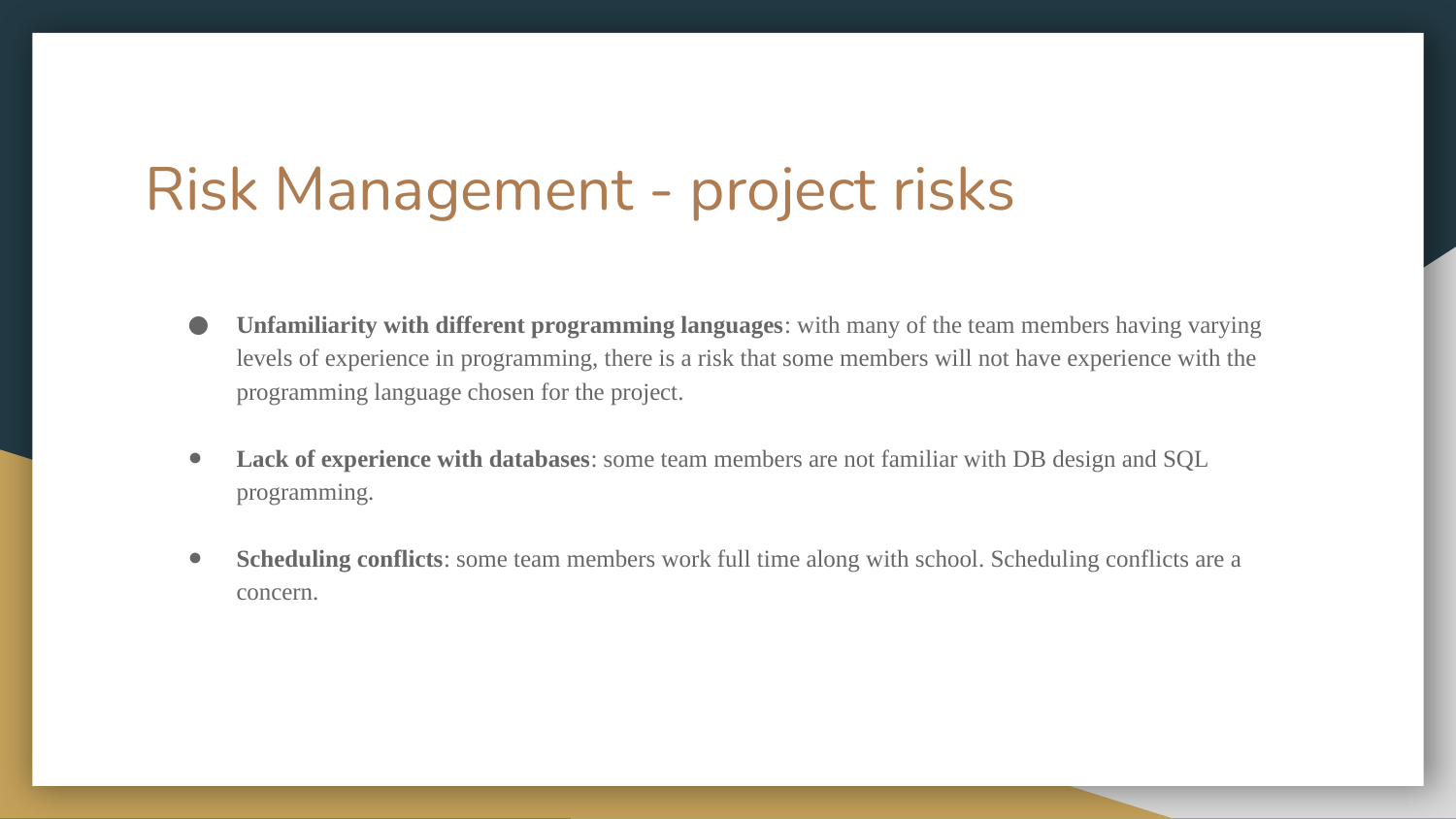

# Risk Management - project risks
Unfamiliarity with different programming languages: with many of the team members having varying levels of experience in programming, there is a risk that some members will not have experience with the programming language chosen for the project.

Lack of experience with databases: some team members are not familiar with DB design and SQL programming.

Scheduling conflicts: some team members work full time along with school. Scheduling conflicts are a concern.